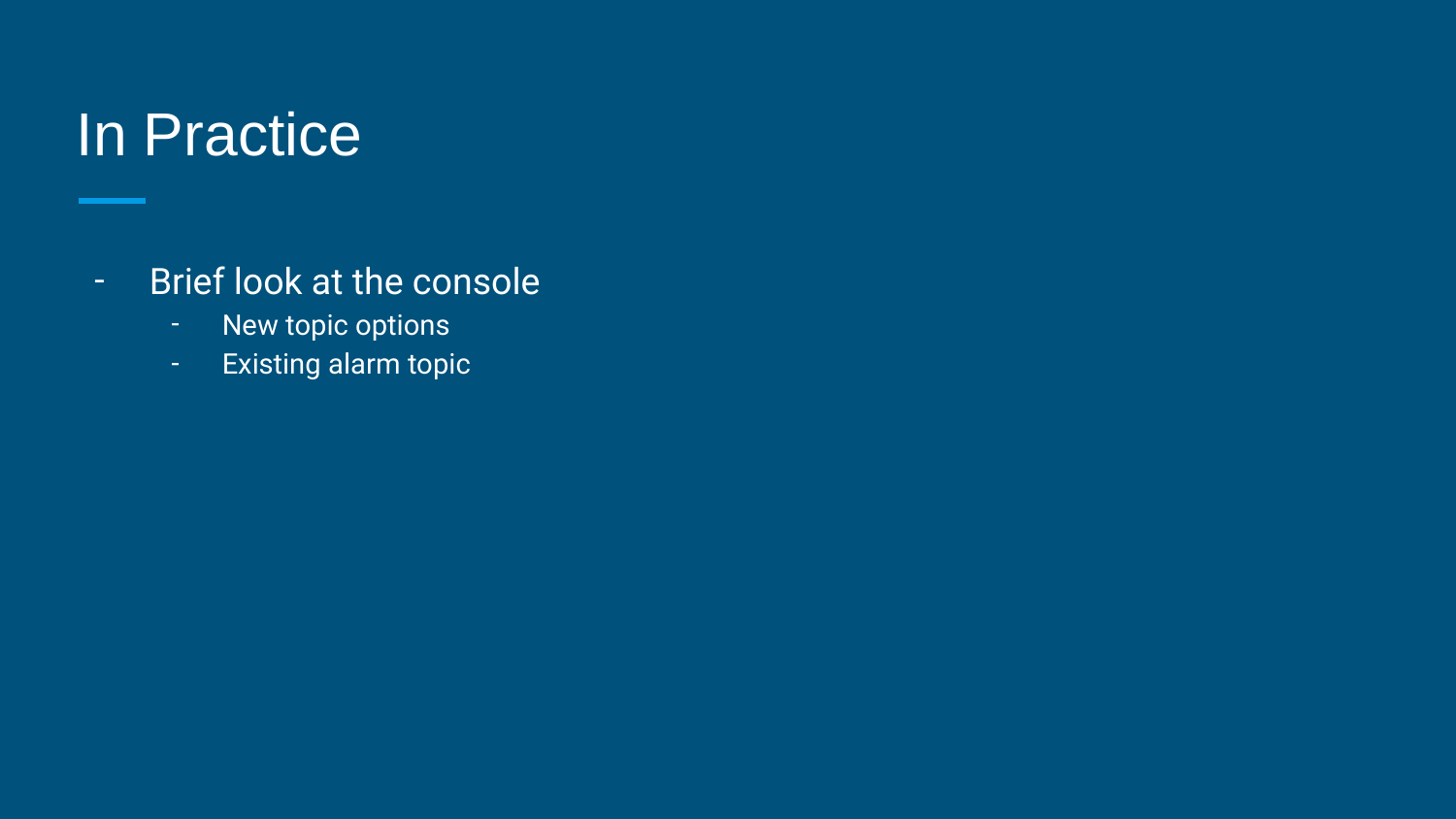

# In Practice
Brief look at the console
New topic options
Existing alarm topic